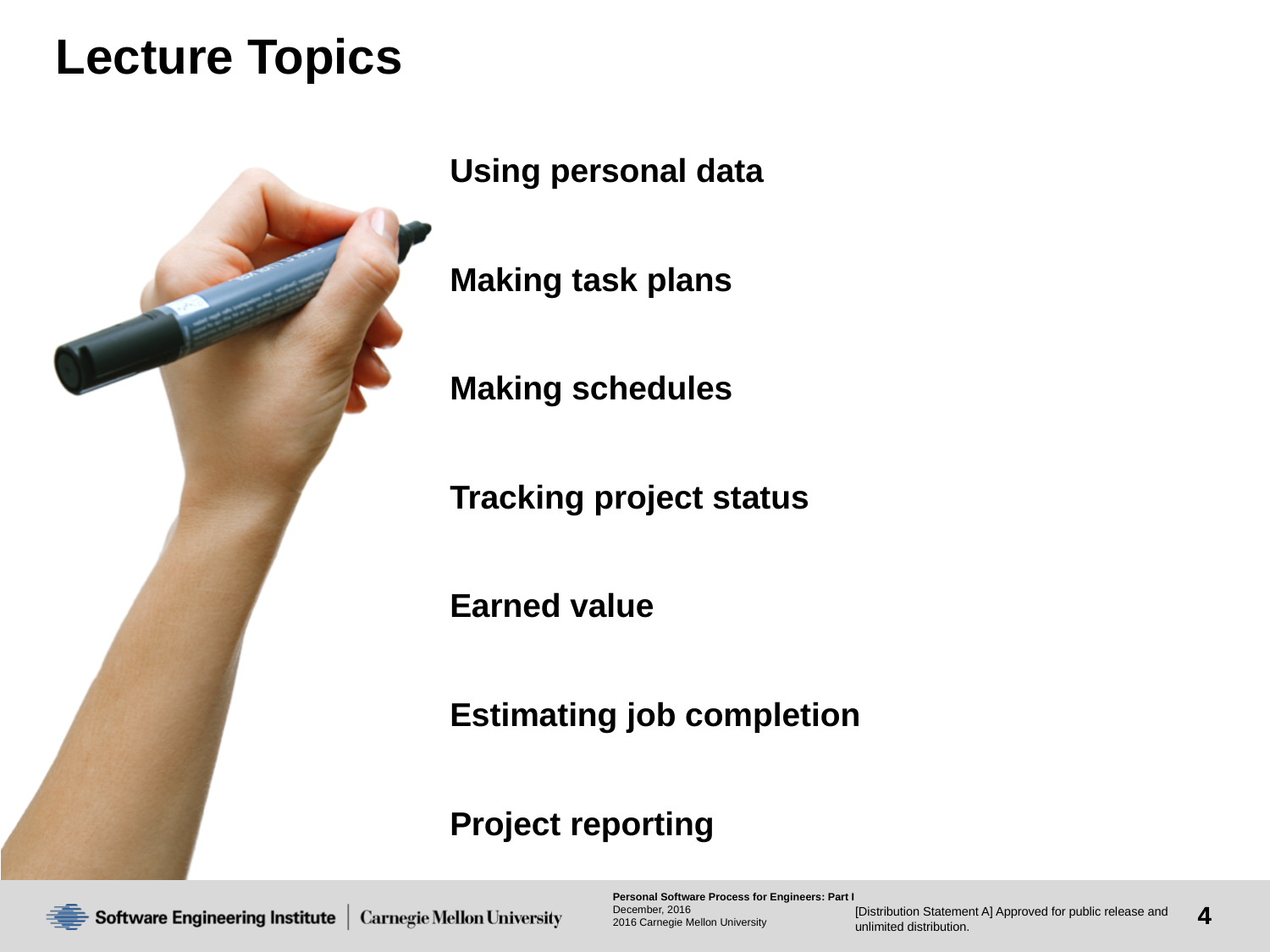

# Lecture Topics
Using personal data

Making task plans

Making schedules

Tracking project status

Earned value

Estimating job completion

Project reporting